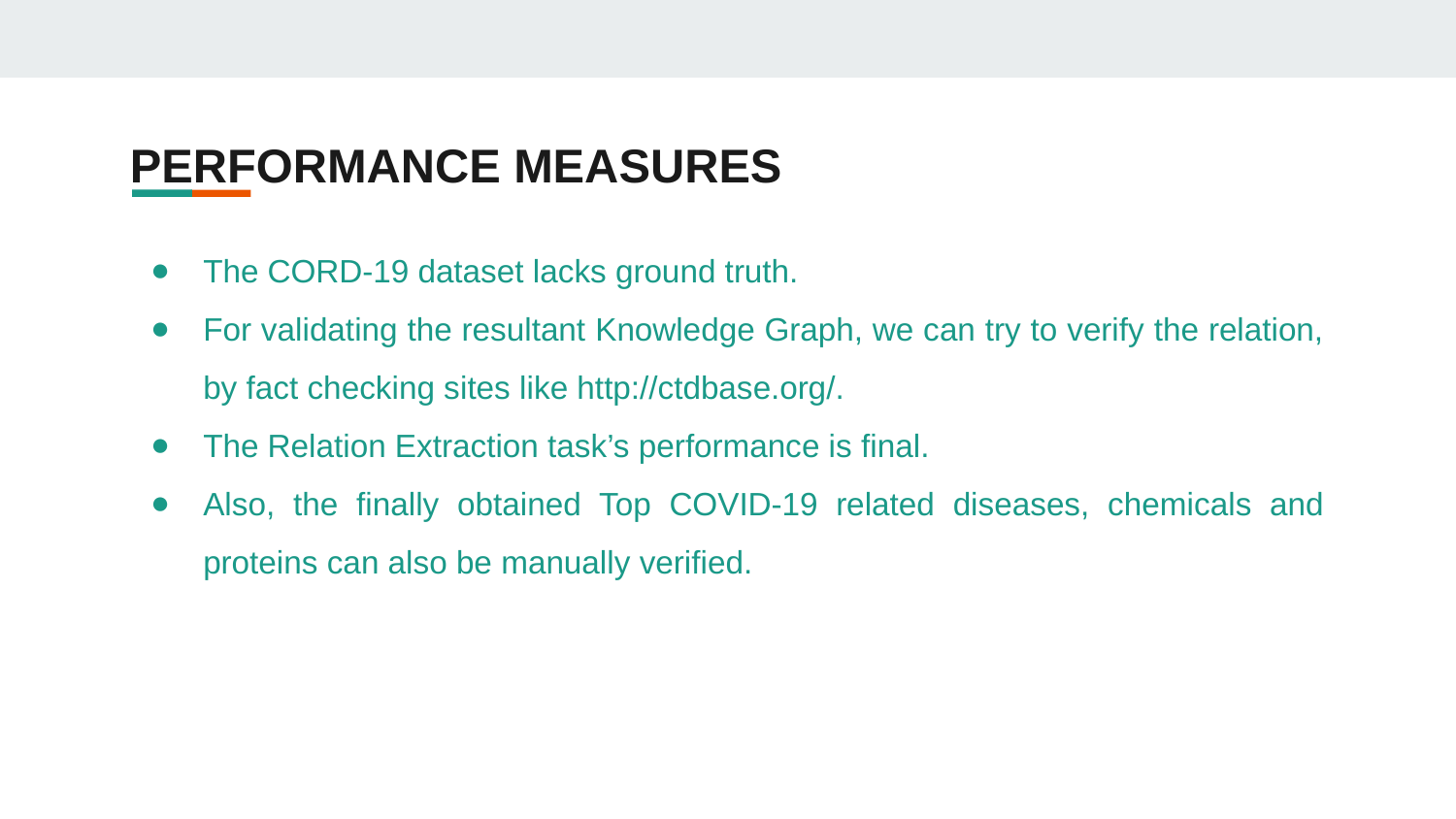

# PERFORMANCE MEASURES
The CORD-19 dataset lacks ground truth.
For validating the resultant Knowledge Graph, we can try to verify the relation, by fact checking sites like http://ctdbase.org/.
The Relation Extraction task’s performance is final.
Also, the finally obtained Top COVID-19 related diseases, chemicals and proteins can also be manually verified.